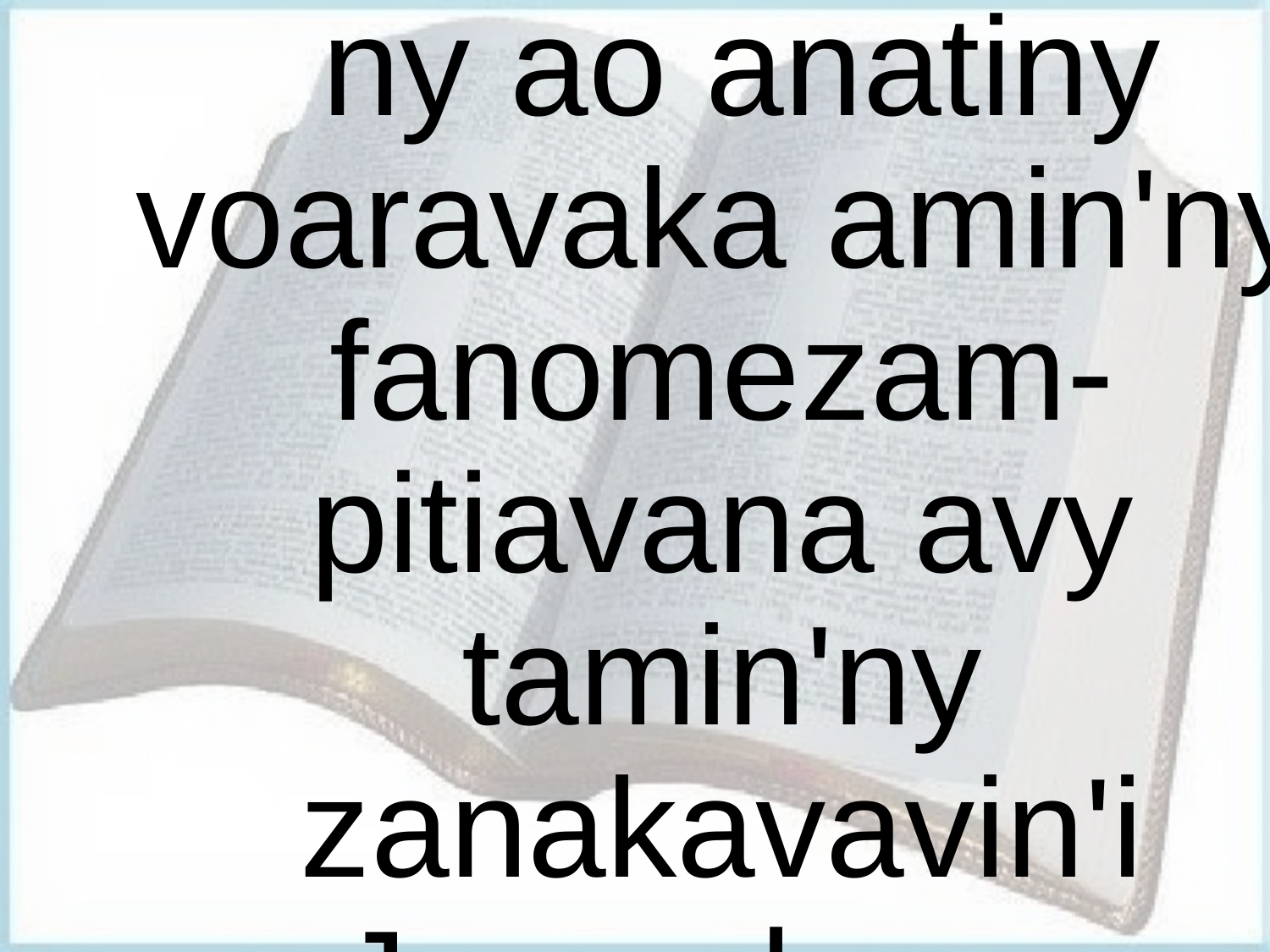

# ny ao anatiny voaravaka amin'ny fanomezam-pitiavana avy tamin'ny zanakavavin'i Jerosalema.